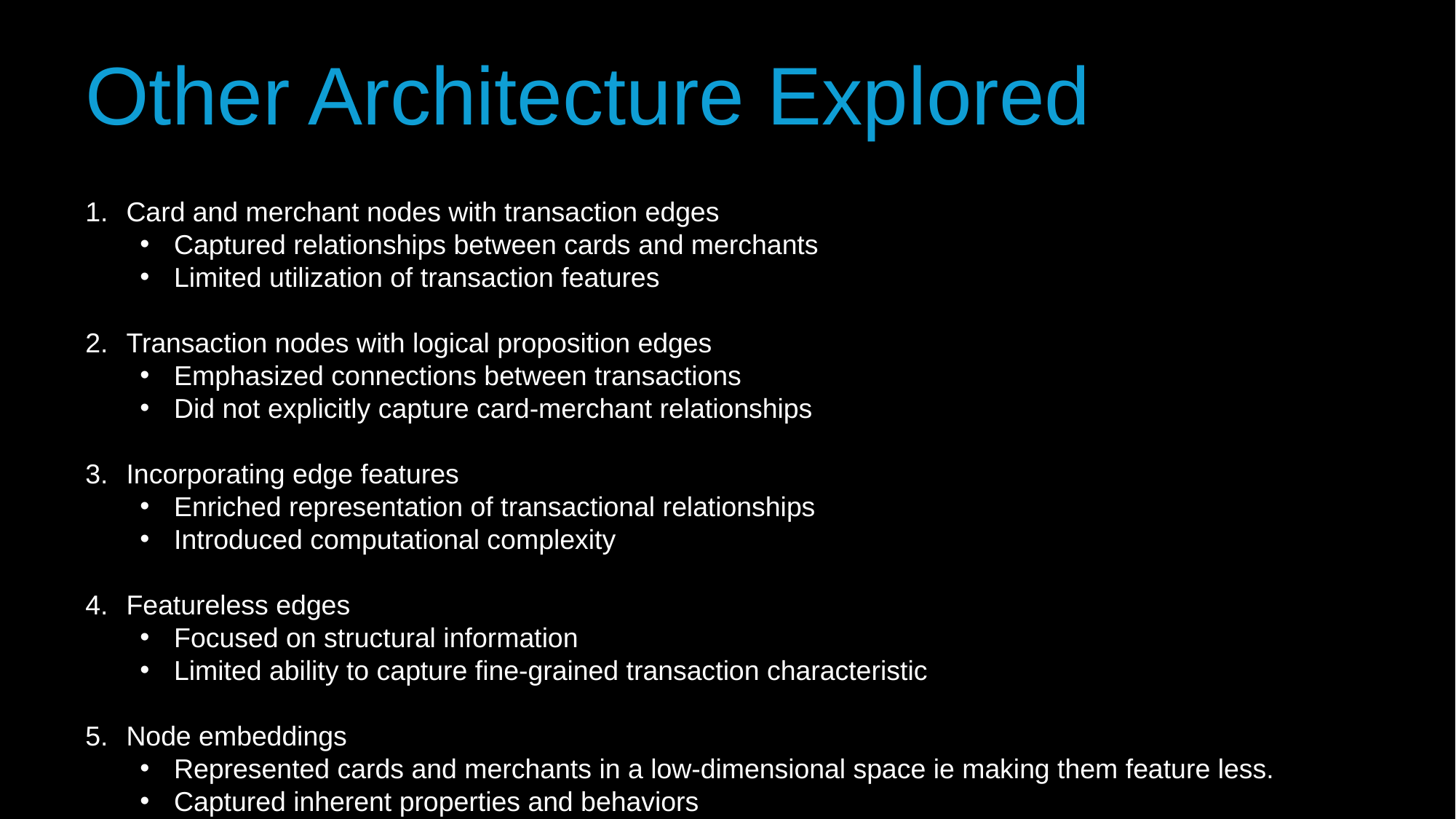

Other Architecture Explored

Card and merchant nodes with transaction edges
Captured relationships between cards and merchants
Limited utilization of transaction features

Transaction nodes with logical proposition edges
Emphasized connections between transactions
Did not explicitly capture card-merchant relationships

Incorporating edge features
Enriched representation of transactional relationships
Introduced computational complexity

Featureless edges
Focused on structural information
Limited ability to capture fine-grained transaction characteristic

Node embeddings
Represented cards and merchants in a low-dimensional space ie making them feature less.
Captured inherent properties and behaviors